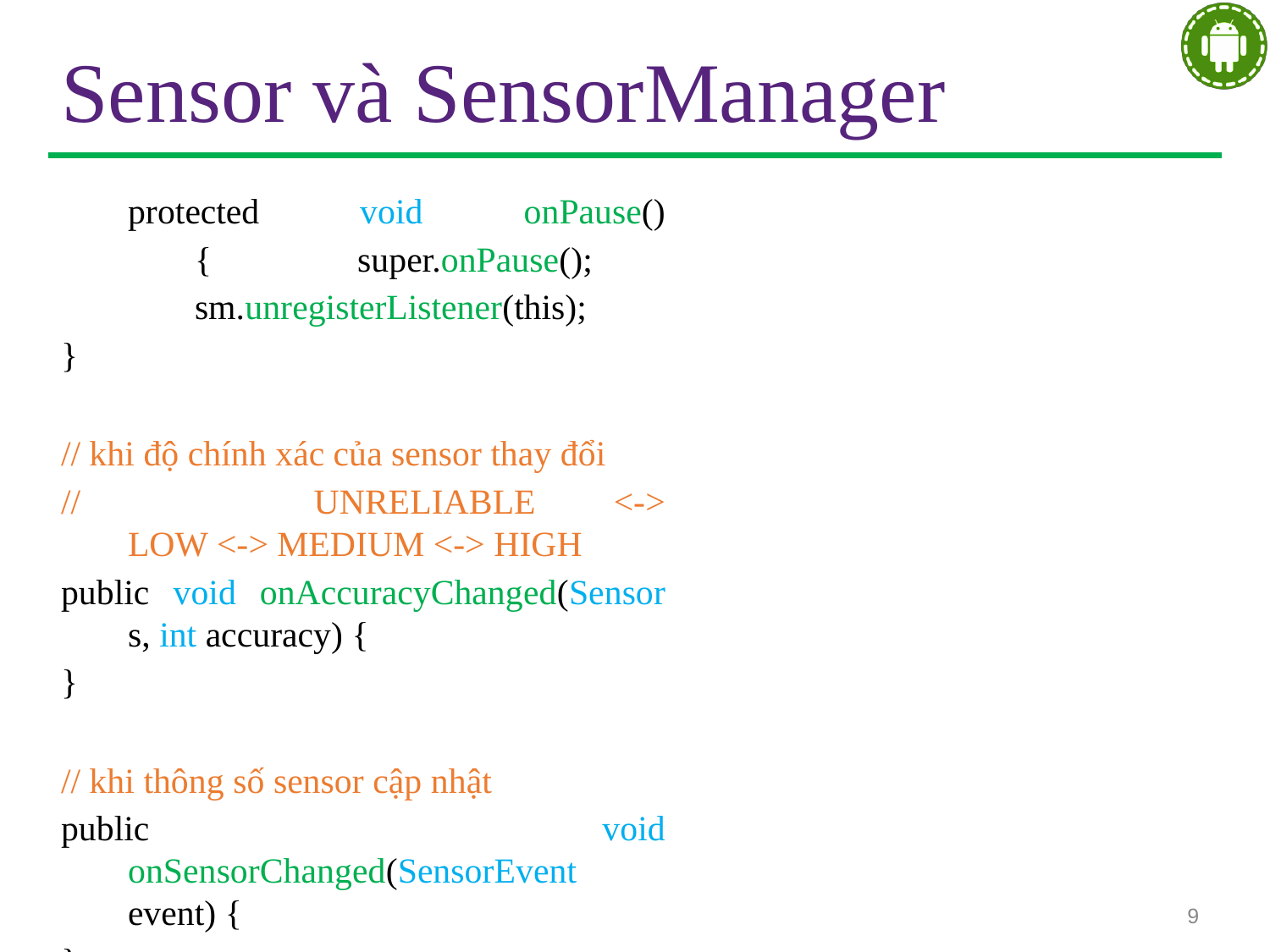

# Sensor và SensorManager
protected void onPause() {  super.onPause();  sm.unregisterListener(this);
}

// khi độ chính xác của sensor thay đổi
//	UNRELIABLE <-> LOW <-> MEDIUM <-> HIGH
public void onAccuracyChanged(Sensor s, int accuracy) {
}

// khi thông số sensor cập nhật
public void onSensorChanged(SensorEvent event) {
}
}
9